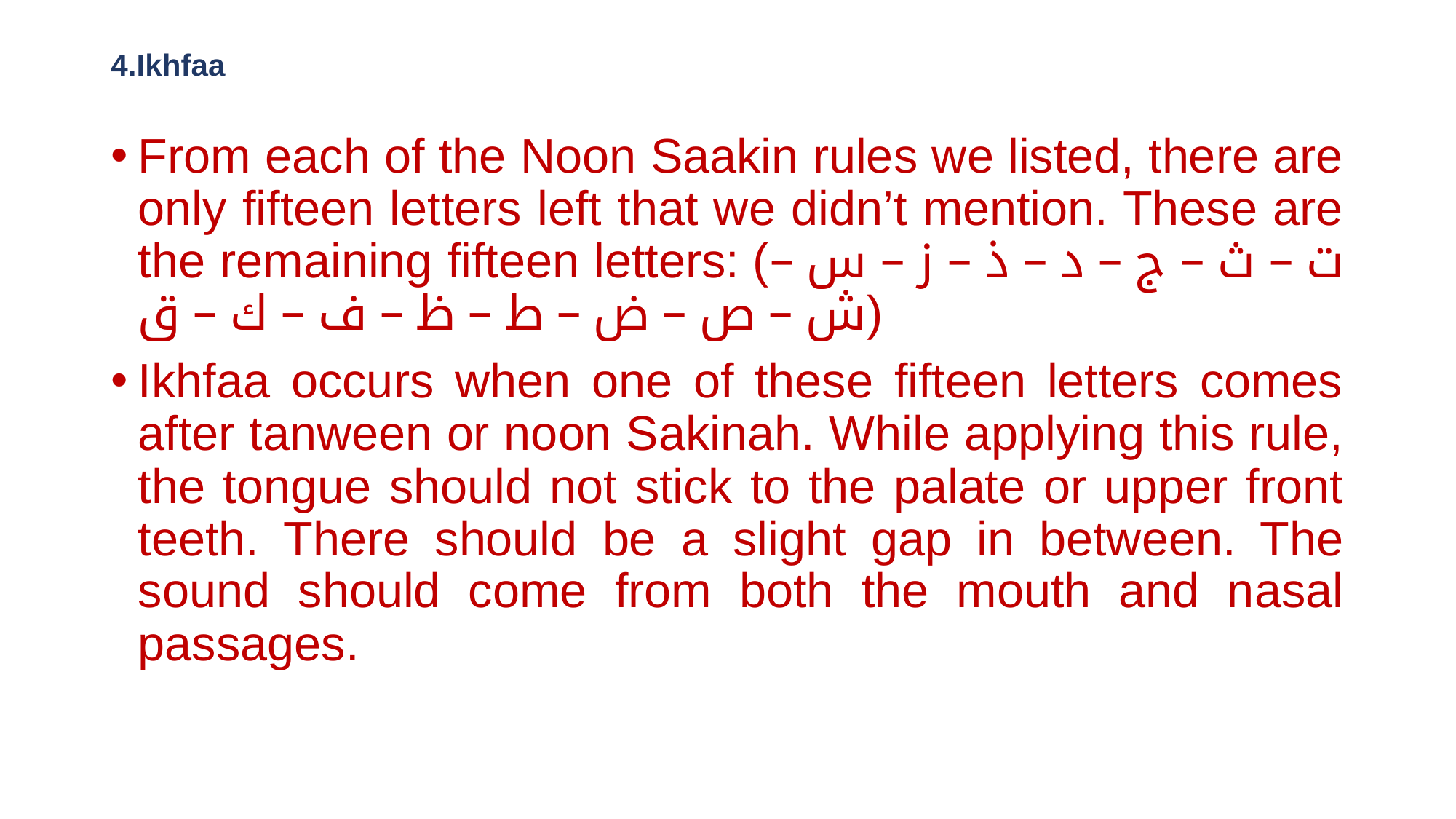

# 4.Ikhfaa
From each of the Noon Saakin rules we listed, there are only fifteen letters left that we didn’t mention. These are the remaining fifteen letters: (ت – ث – ج – د – ذ – ز – س – ش – ص – ض – ط – ظ – ف – ك – ق)
Ikhfaa occurs when one of these fifteen letters comes after tanween or noon Sakinah. While applying this rule, the tongue should not stick to the palate or upper front teeth. There should be a slight gap in between. The sound should come from both the mouth and nasal passages.